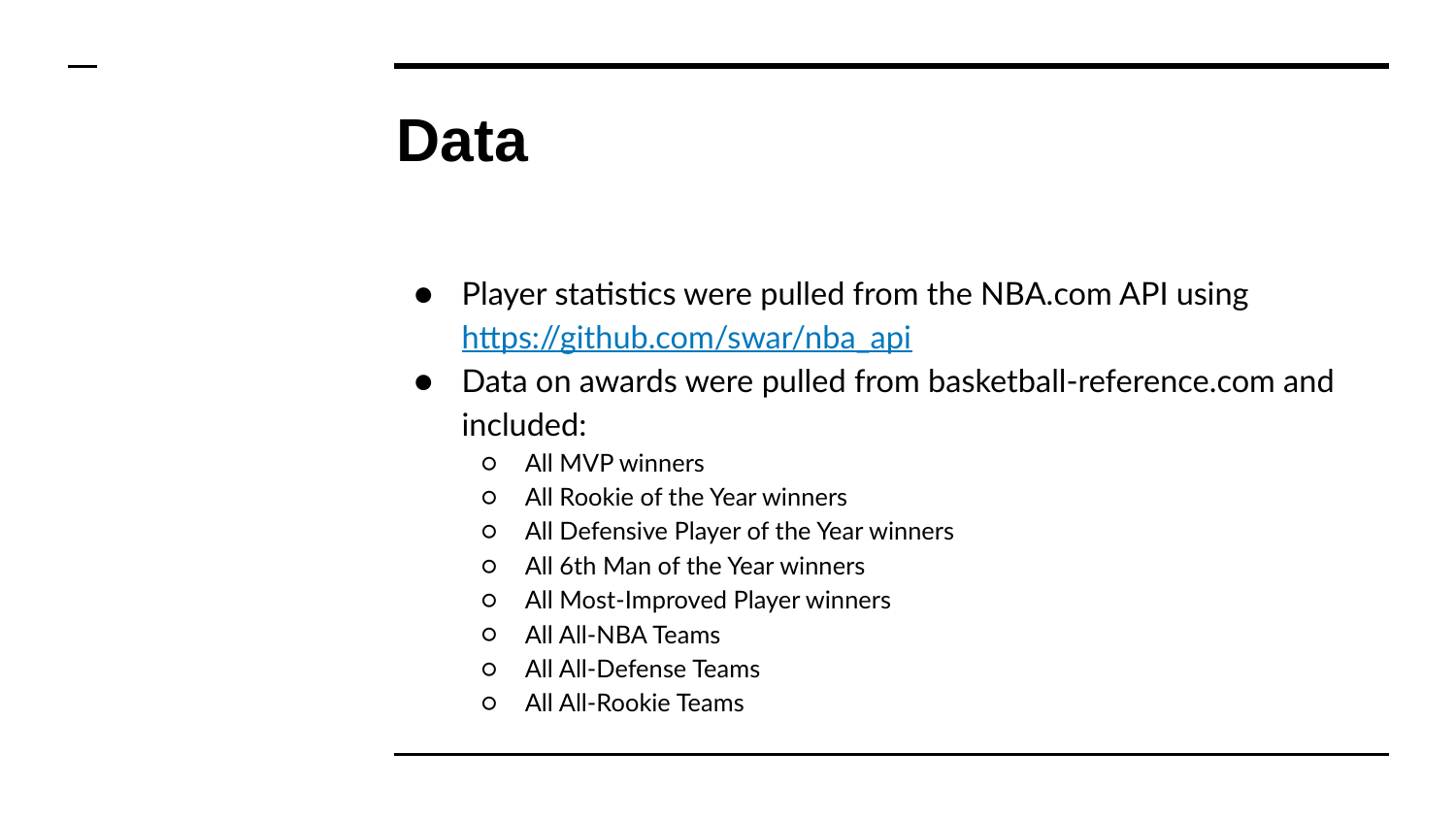

# Data
Player statistics were pulled from the NBA.com API using https://github.com/swar/nba_api
Data on awards were pulled from basketball-reference.com and included:
All MVP winners
All Rookie of the Year winners
All Defensive Player of the Year winners
All 6th Man of the Year winners
All Most-Improved Player winners
All All-NBA Teams
All All-Defense Teams
All All-Rookie Teams